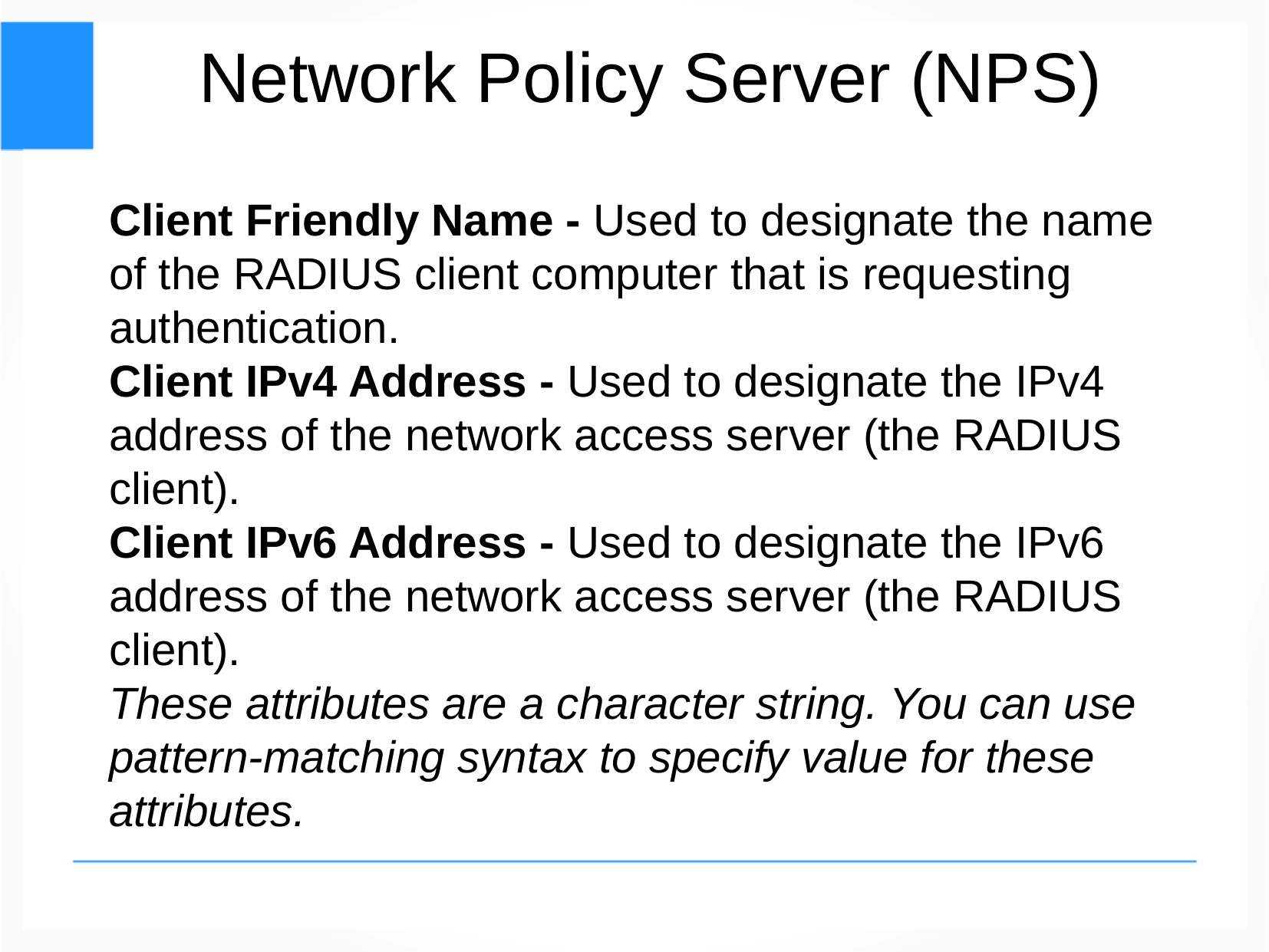

Network Policy Server (NPS)
Client Friendly Name - Used to designate the name of the RADIUS client computer that is requesting authentication.
Client IPv4 Address - Used to designate the IPv4 address of the network access server (the RADIUS client).
Client IPv6 Address - Used to designate the IPv6 address of the network access server (the RADIUS client).
These attributes are a character string. You can use pattern-matching syntax to specify value for these attributes.